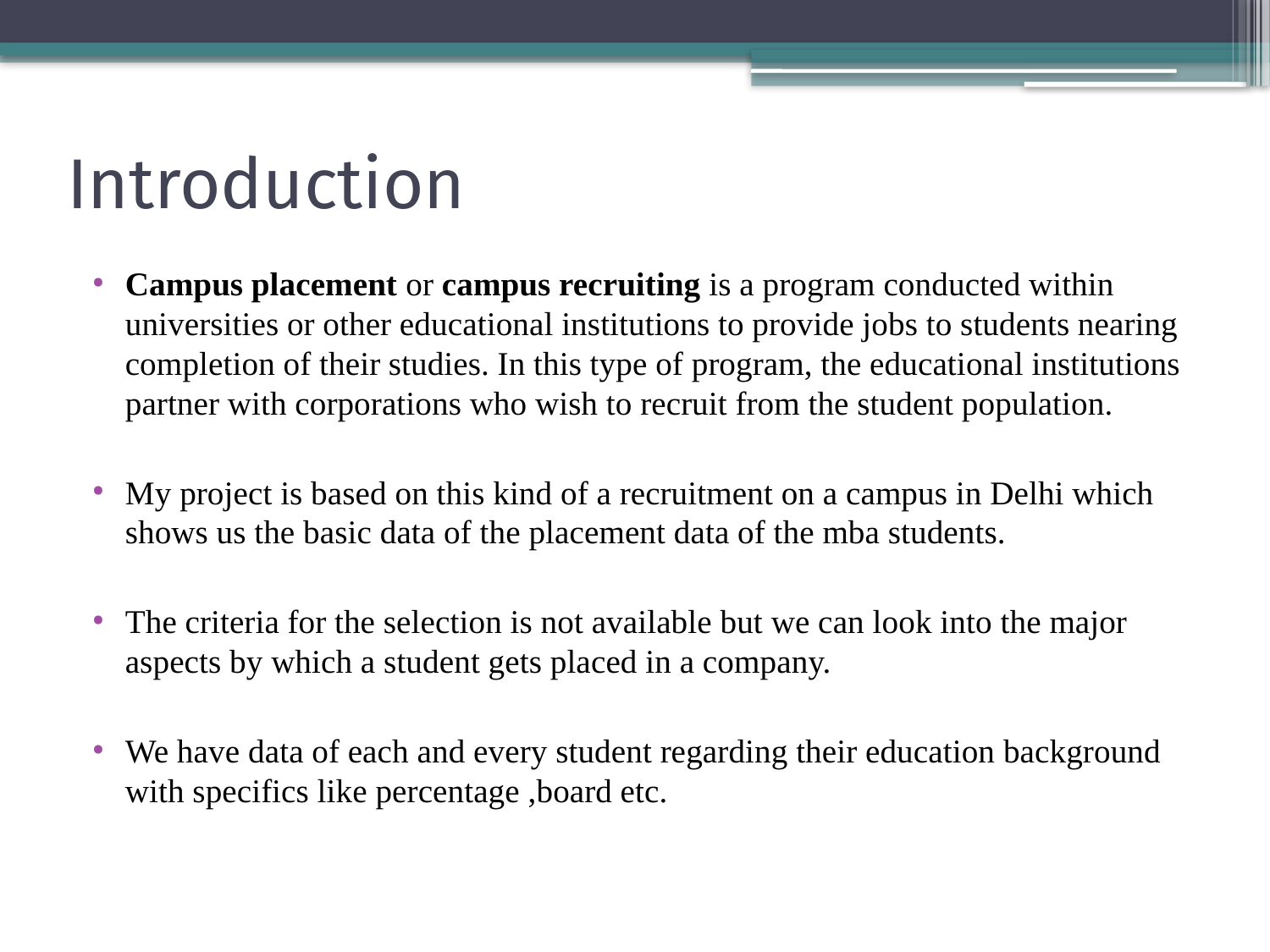

# Introduction
Campus placement or campus recruiting is a program conducted within universities or other educational institutions to provide jobs to students nearing completion of their studies. In this type of program, the educational institutions partner with corporations who wish to recruit from the student population.

My project is based on this kind of a recruitment on a campus in Delhi which shows us the basic data of the placement data of the mba students.

The criteria for the selection is not available but we can look into the major aspects by which a student gets placed in a company.

We have data of each and every student regarding their education background with specifics like percentage ,board etc.